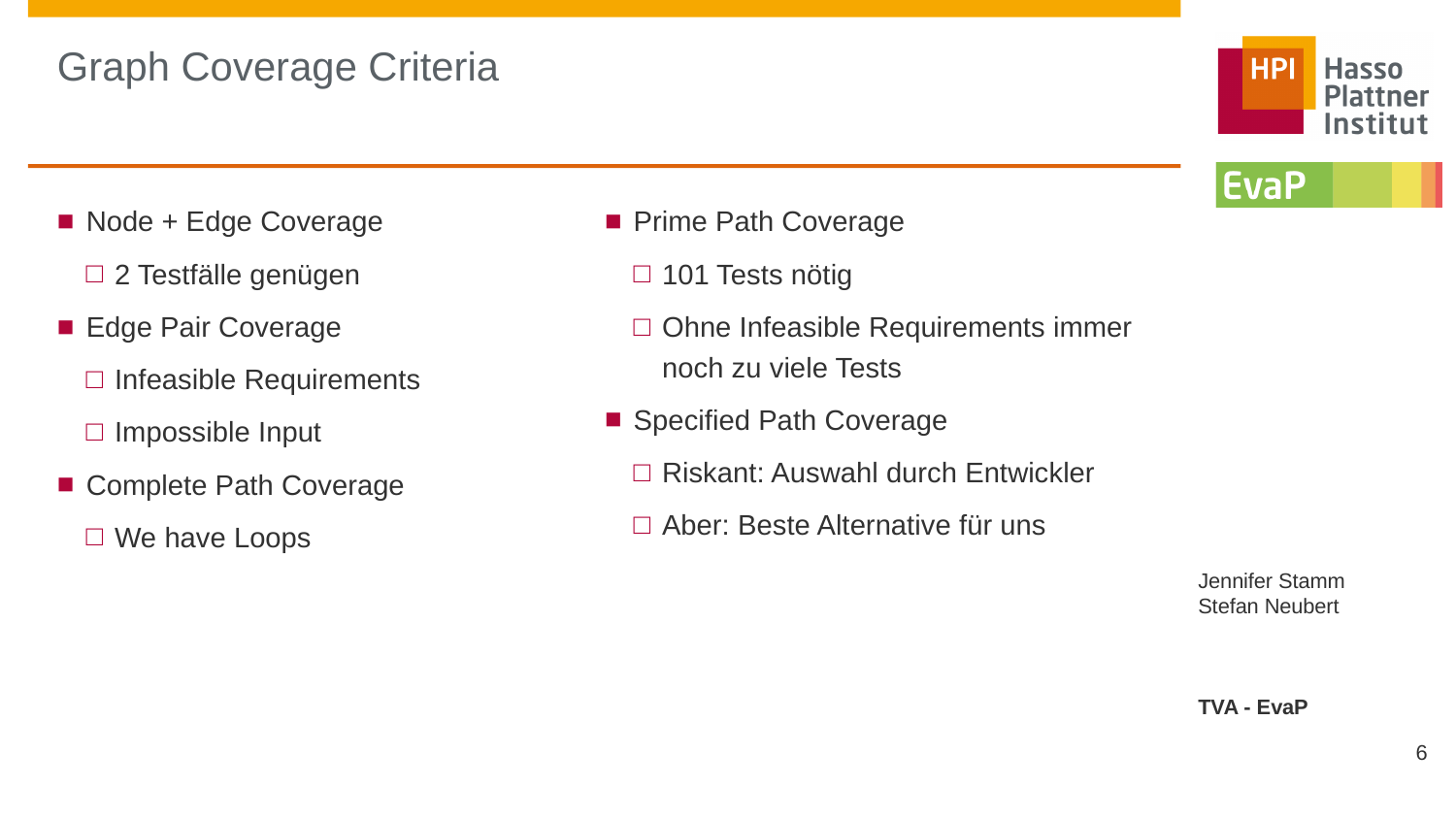

# Graph Coverage Criteria
Node + Edge Coverage
2 Testfälle genügen
Edge Pair Coverage
Infeasible Requirements
Impossible Input
Complete Path Coverage
We have Loops
Prime Path Coverage
101 Tests nötig
Ohne Infeasible Requirements immer noch zu viele Tests
Specified Path Coverage
Riskant: Auswahl durch Entwickler
Aber: Beste Alternative für uns
Jennifer Stamm        Stefan Neubert
TVA - EvaP
6